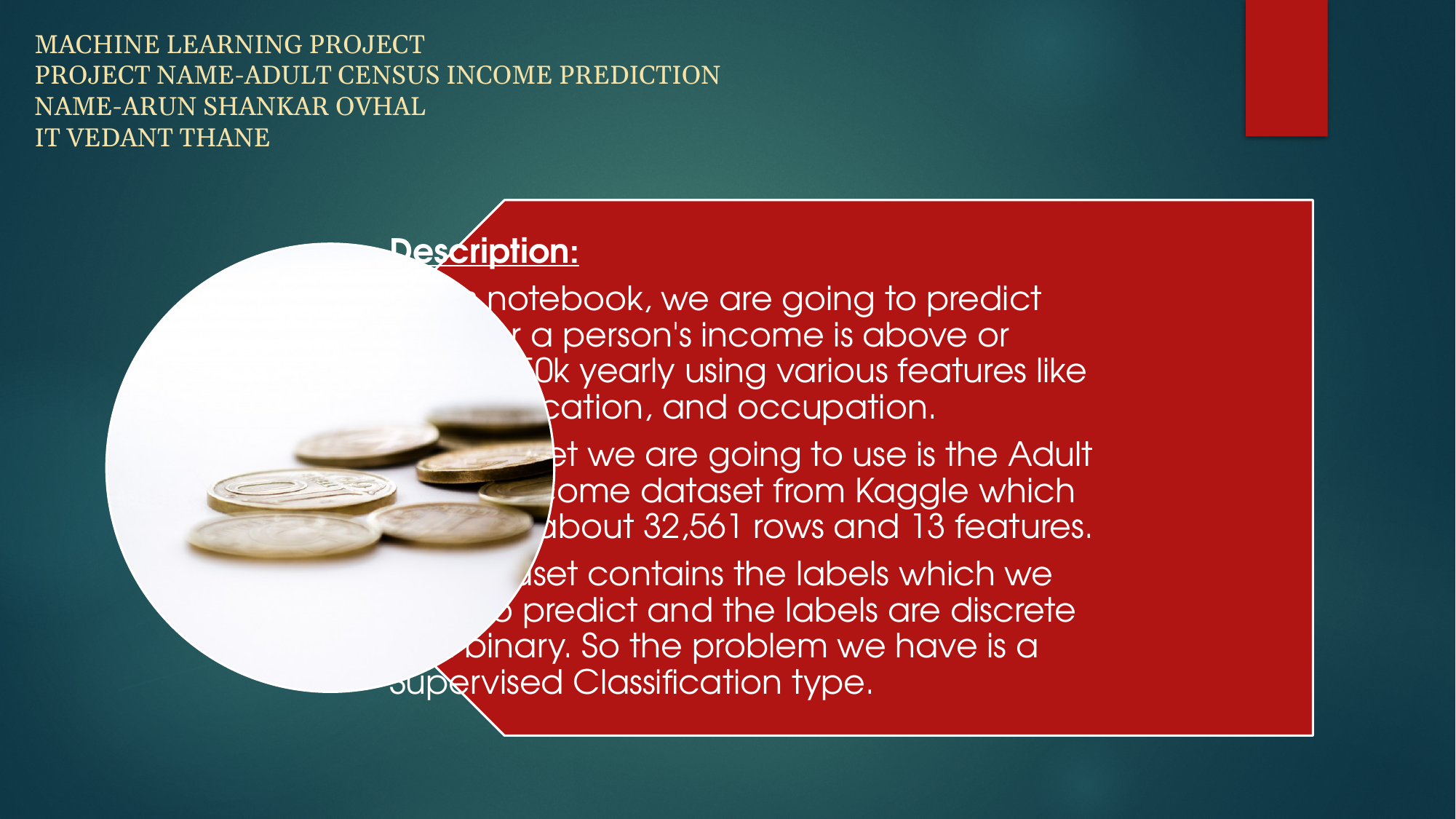

# MACHINE LEARNING PROJECT PROJECT NAME-ADULT CENSUS INCOME PREDICTION NAME-ARUN SHANKAR OVHAL IT VEDANT THANE
Description:
In this notebook, we are going to predict whether a person's income is above or below $50k yearly using various features like age, education, and occupation.
The dataset we are going to use is the Adult census income dataset from Kaggle which contains about 32,561 rows and 13 features.
The dataset contains the labels which we have to predict and the labels are discrete and binary. So the problem we have is a Supervised Classification type.